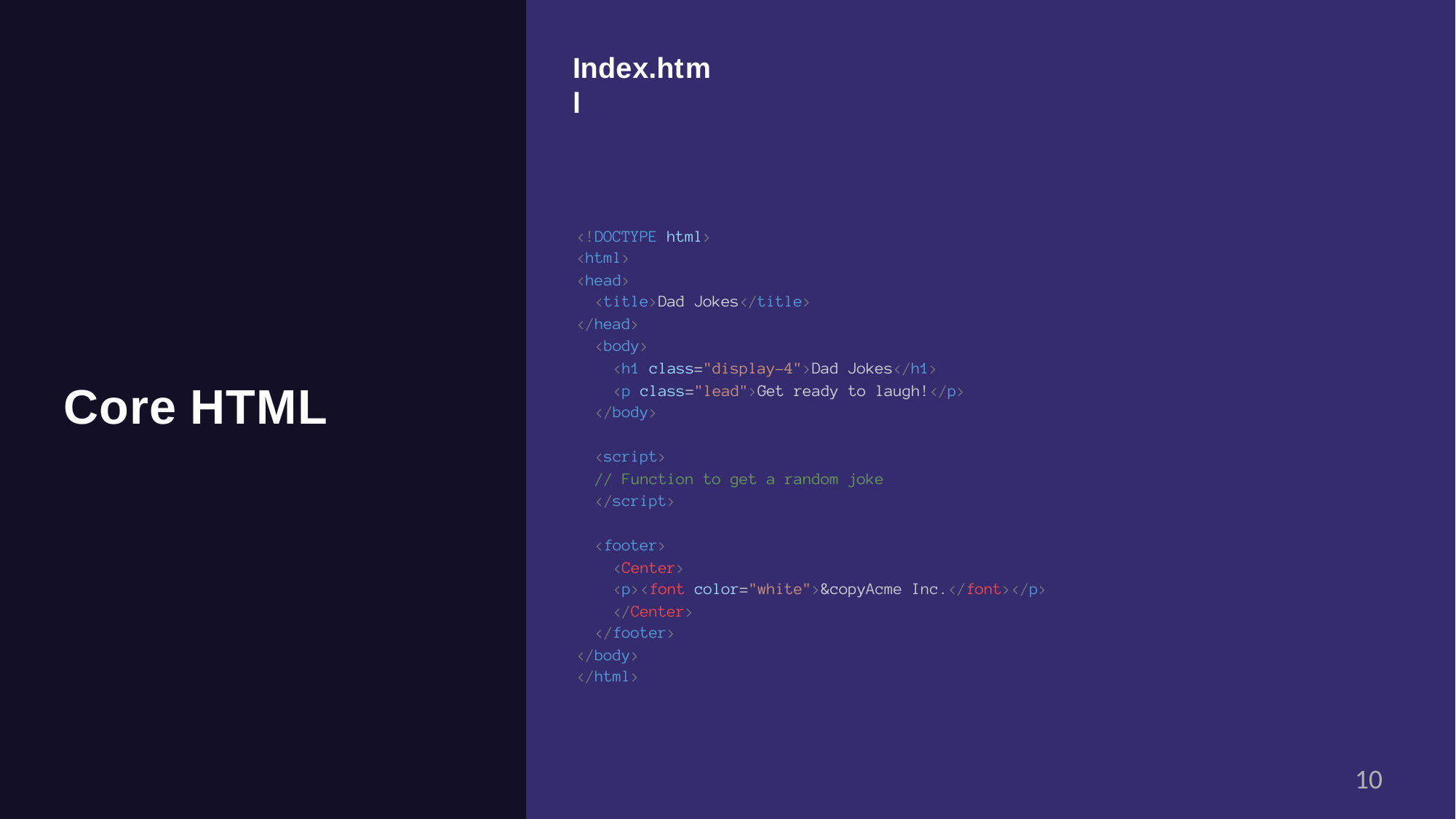

# Index.html
<!DOCTYPE html>
<html>
<head>
<title>Dad Jokes</title>
</head>
<body>
<h1 class="display-4">Dad Jokes</h1>
<p class="lead">Get ready to laugh!</p>
</body>
Core HTML
<script>
// Function to get a random joke
</script>

<footer>
<Center>
<p><font color="white">&copyAcme Inc.</font></p>
</Center>
</footer>
</body>
</html>
10